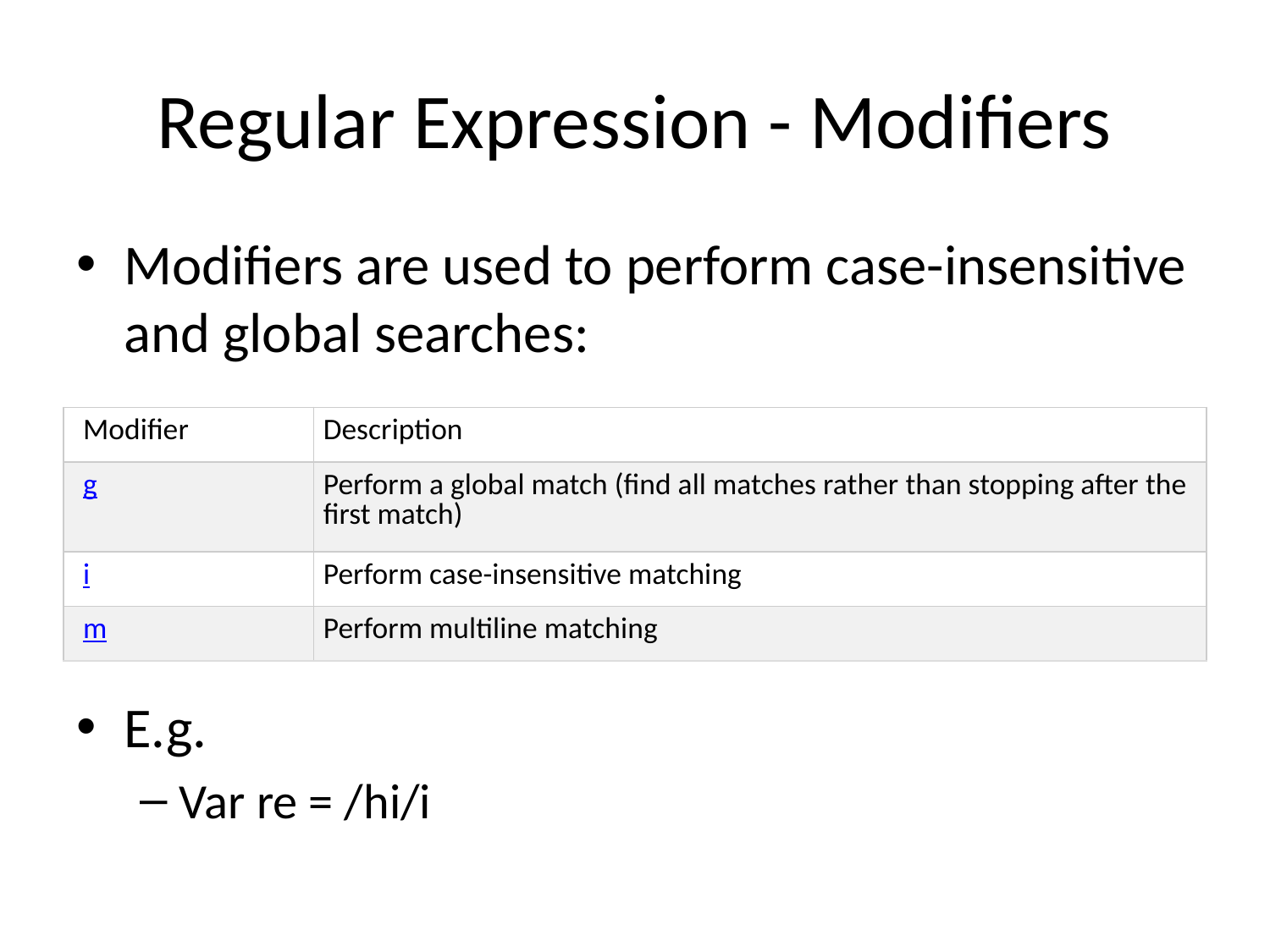

# Regular Expression - Modifiers
Modifiers are used to perform case-insensitive and global searches:

E.g.
Var re = /hi/i
| Modifier | Description |
| --- | --- |
| g | Perform a global match (find all matches rather than stopping after the first match) |
| i | Perform case-insensitive matching |
| m | Perform multiline matching |